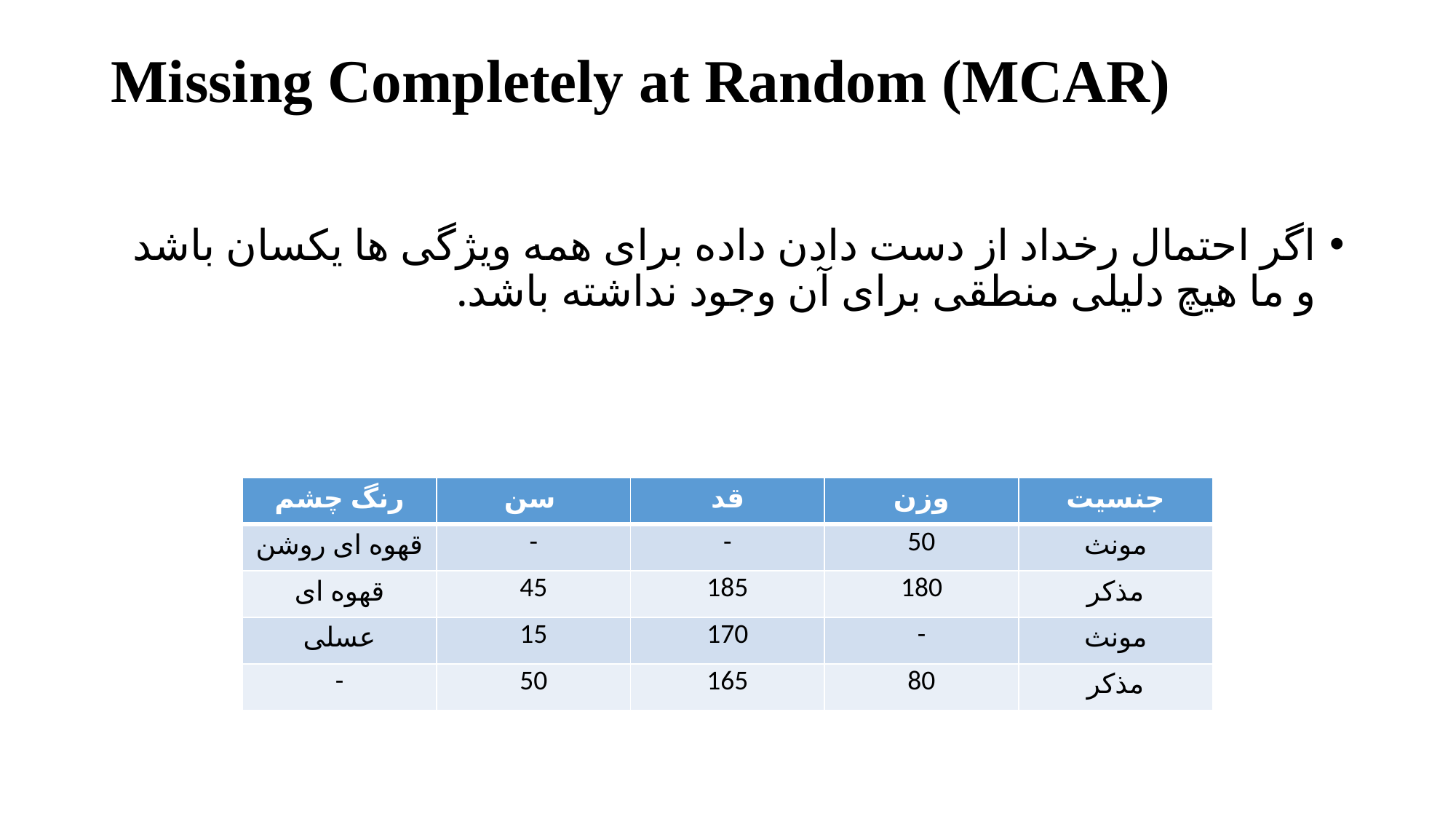

# Missing Completely at Random (MCAR)
اگر احتمال رخداد از دست دادن داده برای همه ویژگی ها یکسان باشد و ما هیچ دلیلی منطقی برای آن وجود نداشته باشد.

| رنگ چشم | سن | قد | وزن | جنسیت |
| --- | --- | --- | --- | --- |
| قهوه ای روشن | - | - | 50 | مونث |
| قهوه ای | 45 | 185 | 180 | مذکر |
| عسلی | 15 | 170 | - | مونث |
| - | 50 | 165 | 80 | مذکر |